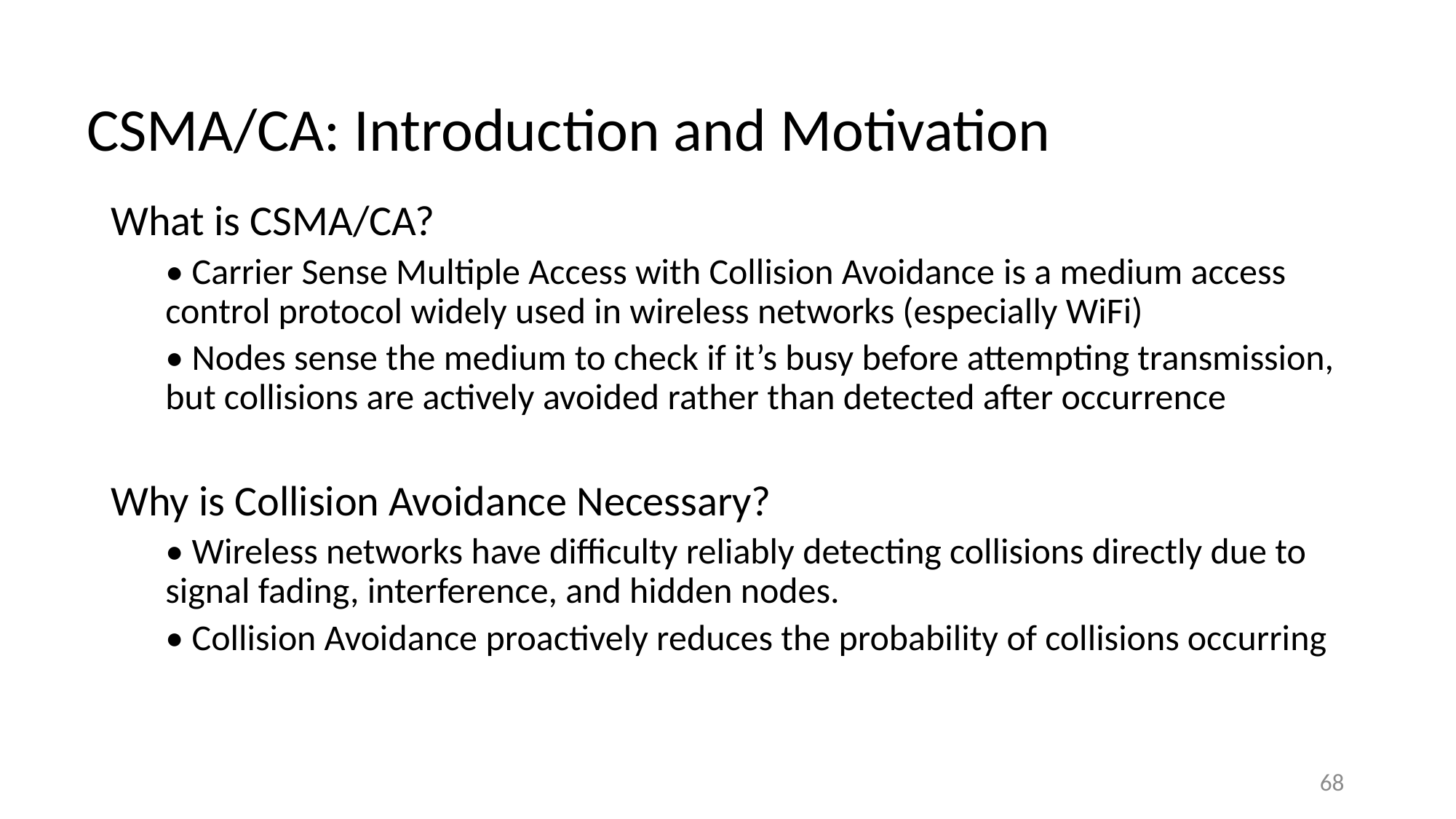

# CSMA/CA: Introduction and Motivation
What is CSMA/CA?
• Carrier Sense Multiple Access with Collision Avoidance is a medium access control protocol widely used in wireless networks (especially WiFi)
• Nodes sense the medium to check if it’s busy before attempting transmission, but collisions are actively avoided rather than detected after occurrence

Why is Collision Avoidance Necessary?
• Wireless networks have difficulty reliably detecting collisions directly due to signal fading, interference, and hidden nodes.
• Collision Avoidance proactively reduces the probability of collisions occurring
68